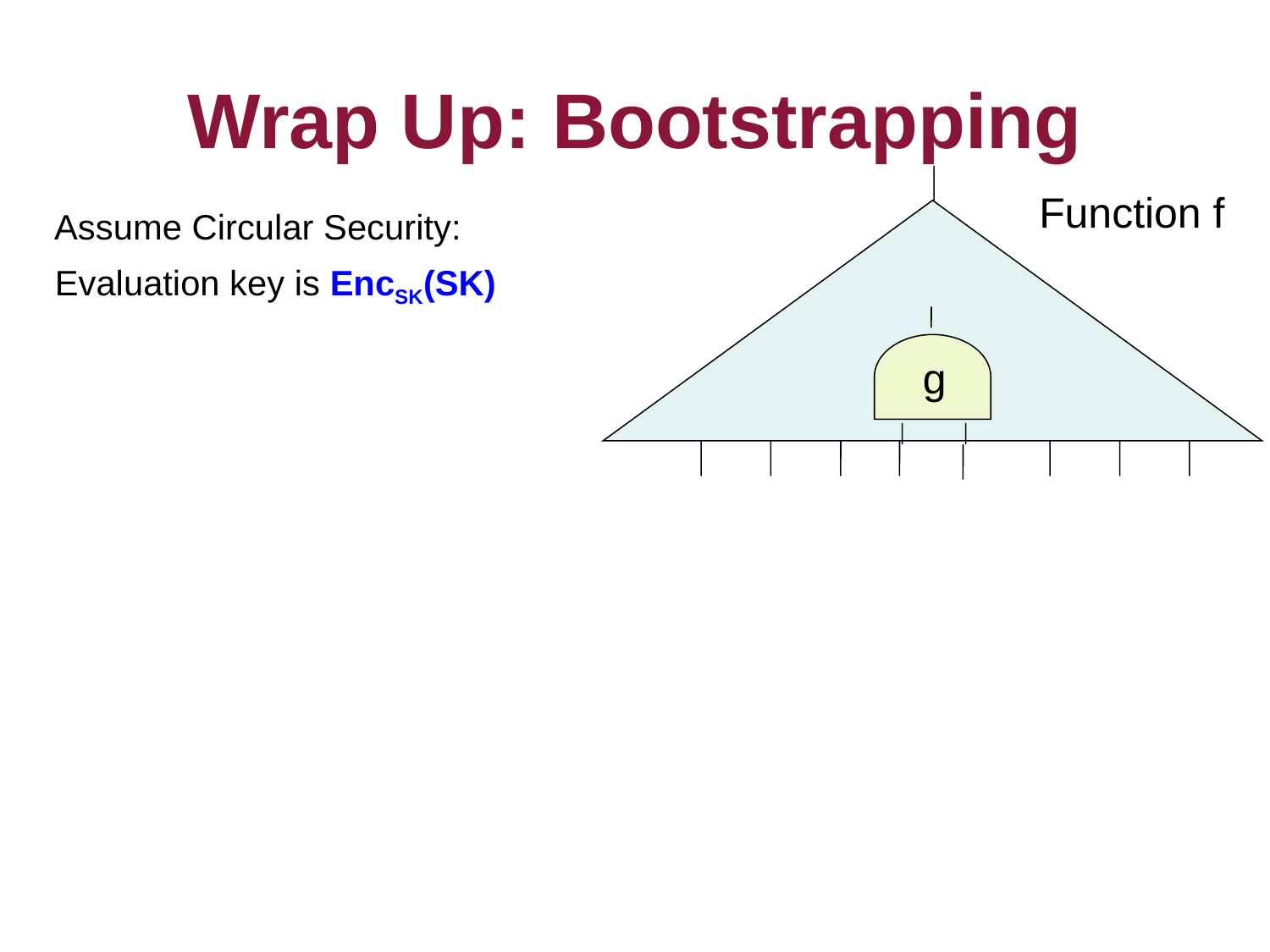

# Wrap Up: Bootstrapping

Function f
Assume Circular Security:

Evaluation key is EncSK(SK)

g